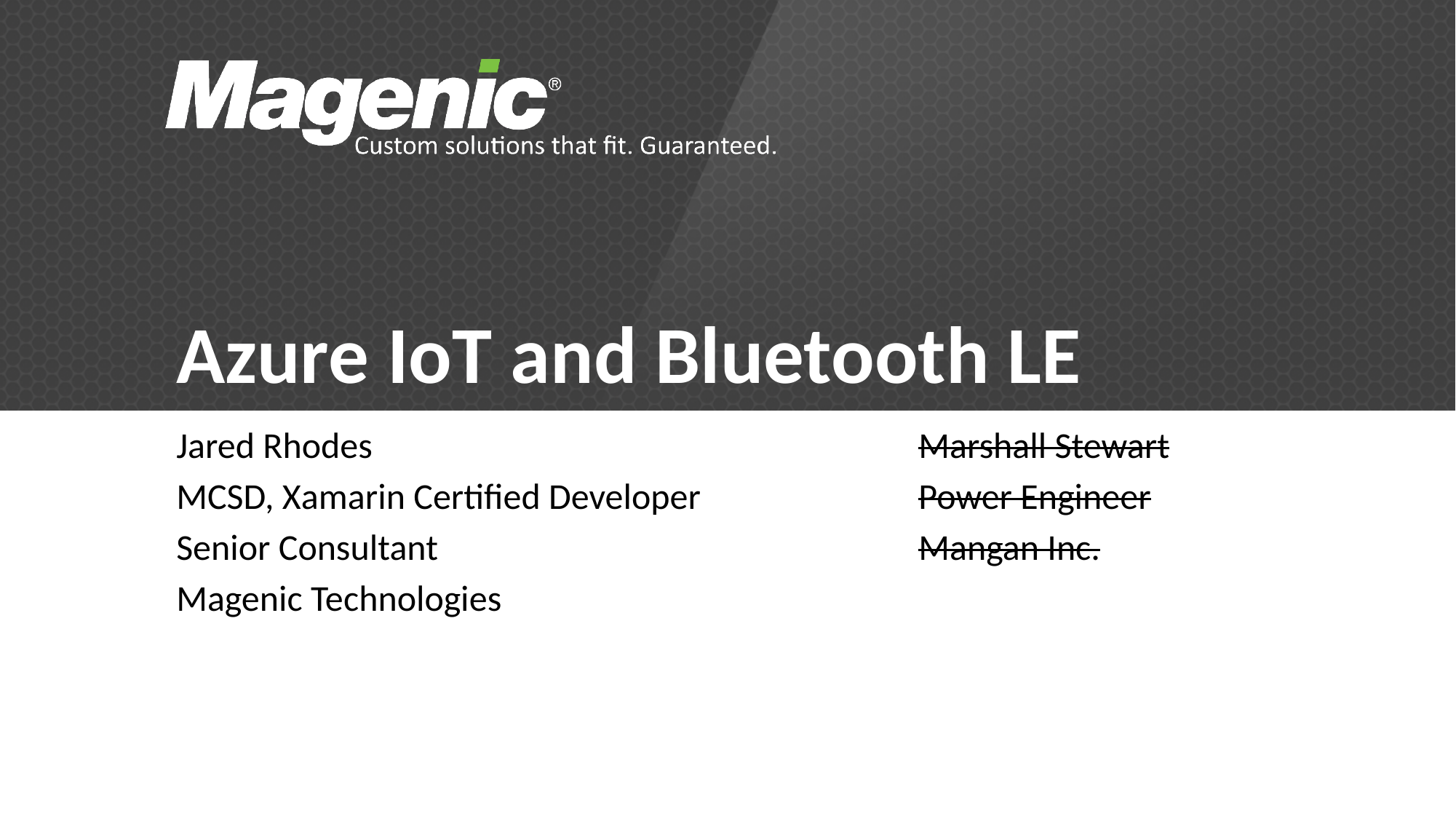

# Azure IoT and Bluetooth LE
Marshall Stewart
Power Engineer
Mangan Inc.
Jared Rhodes
MCSD, Xamarin Certified Developer
Senior Consultant
Magenic Technologies